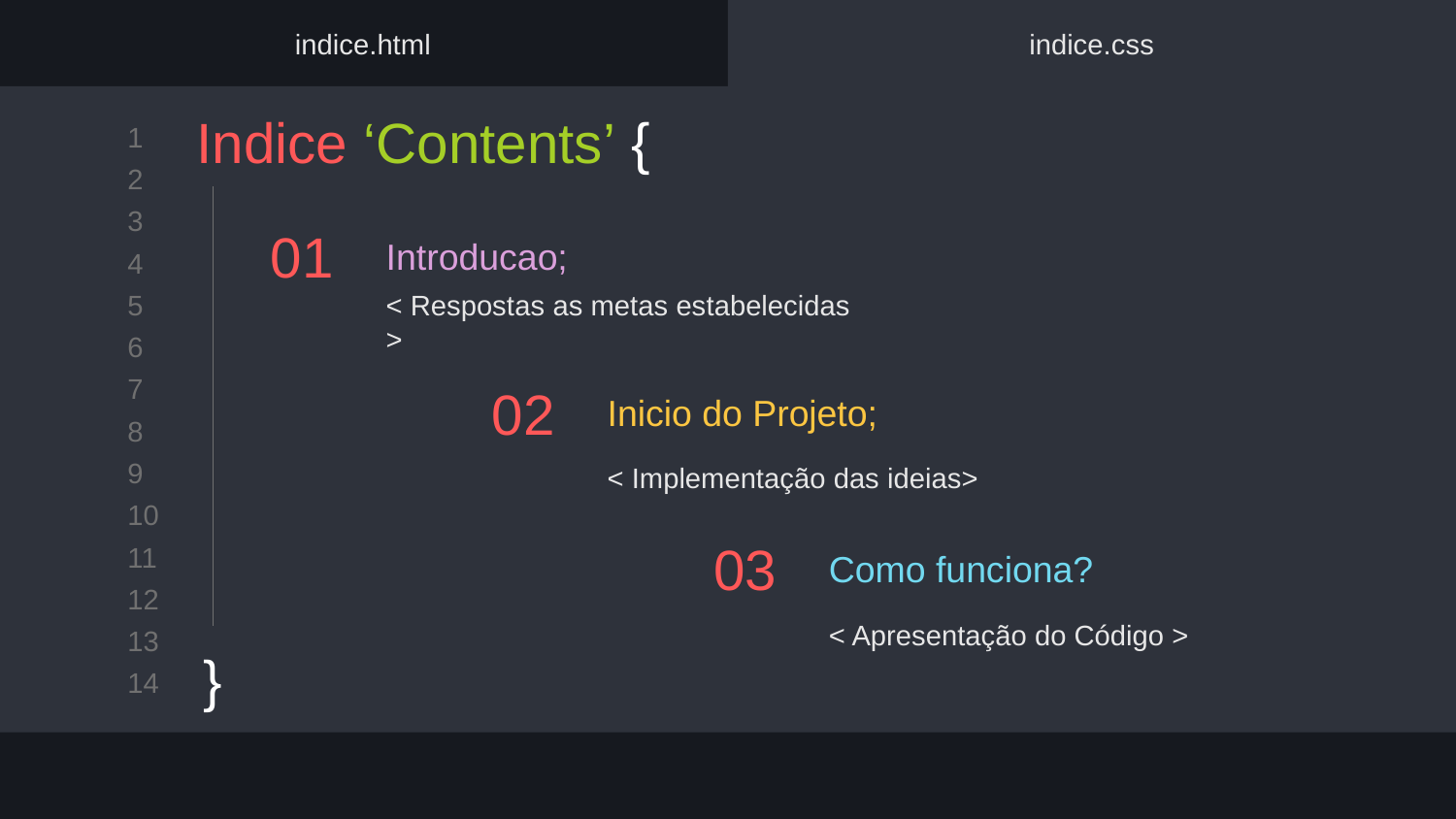

indice.html
indice.css
Indice ‘Contents’ {
}
# 01
Introducao;
< Respostas as metas estabelecidas >
Inicio do Projeto;
02
< Implementação das ideias>
Como funciona?
03
< Apresentação do Código >